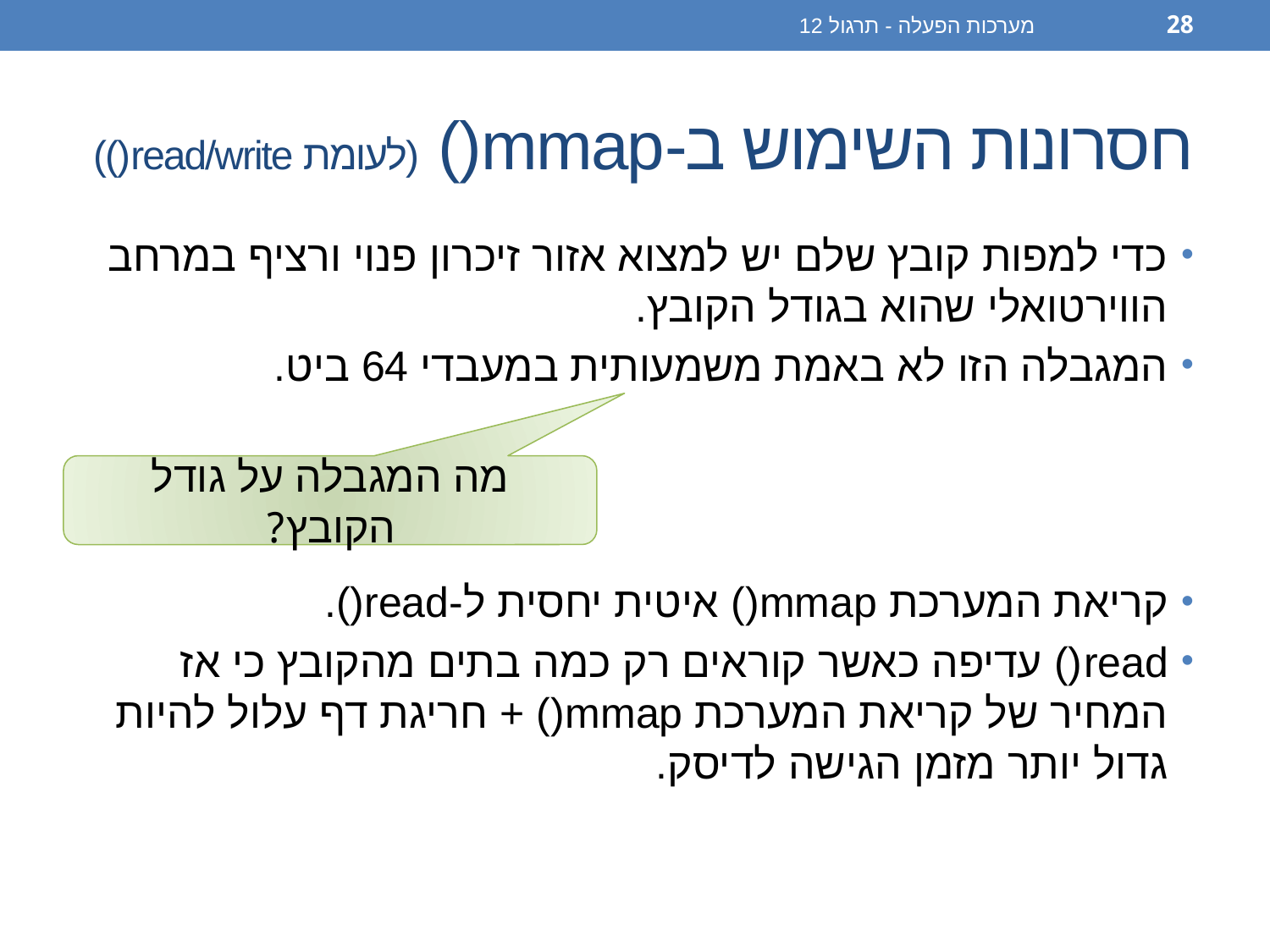

מערכות הפעלה - תרגול 12
28
# חסרונות השימוש ב-mmap() (לעומת read/write())
כדי למפות קובץ שלם יש למצוא אזור זיכרון פנוי ורציף במרחב הווירטואלי שהוא בגודל הקובץ.
המגבלה הזו לא באמת משמעותית במעבדי 64 ביט.

קריאת המערכת mmap() איטית יחסית ל-read().
read() עדיפה כאשר קוראים רק כמה בתים מהקובץ כי אז המחיר של קריאת המערכת mmap() + חריגת דף עלול להיות גדול יותר מזמן הגישה לדיסק.
מה המגבלה על גודל הקובץ?